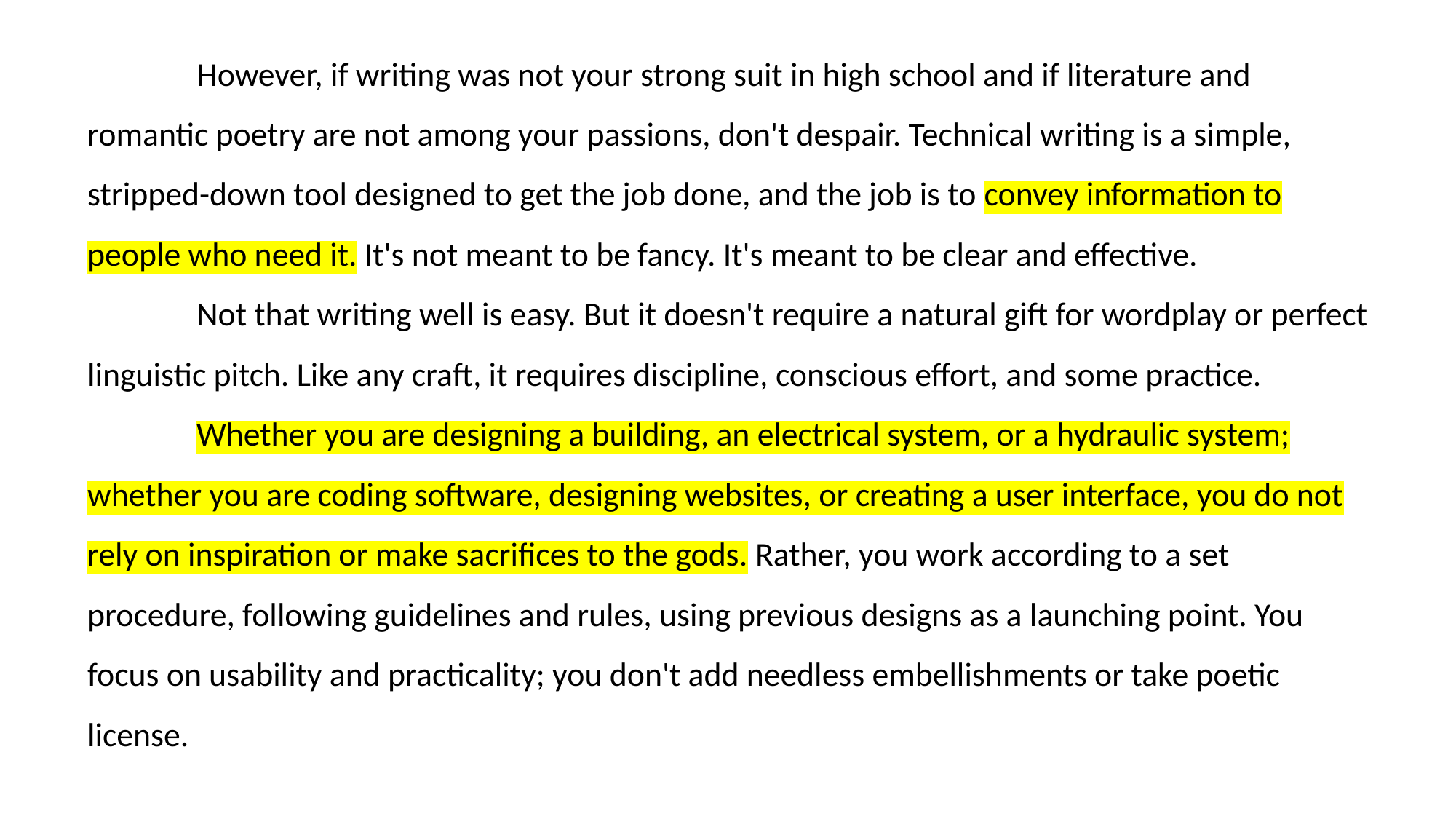

However, if writing was not your strong suit in high school and if literature and romantic poetry are not among your passions, don't despair. Technical writing is a simple, stripped-down tool designed to get the job done, and the job is to convey information to people who need it. It's not meant to be fancy. It's meant to be clear and effective.
	Not that writing well is easy. But it doesn't require a natural gift for wordplay or perfect linguistic pitch. Like any craft, it requires discipline, conscious effort, and some practice.
	Whether you are designing a building, an electrical system, or a hydraulic system; whether you are coding software, designing websites, or creating a user interface, you do not rely on inspiration or make sacrifices to the gods. Rather, you work according to a set procedure, following guidelines and rules, using previous designs as a launching point. You focus on usability and practicality; you don't add needless embellishments or take poetic license.